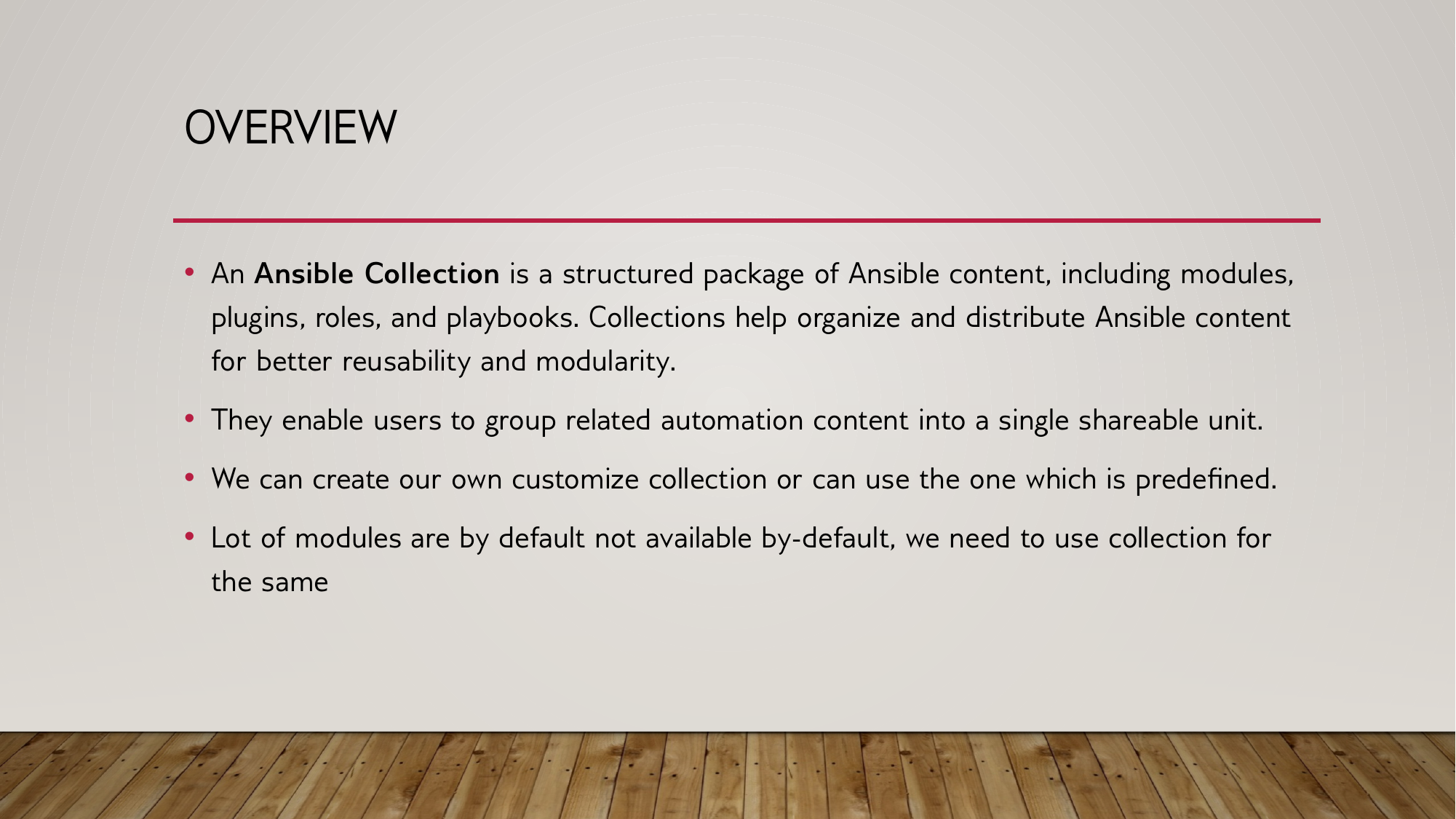

# overview
An Ansible Collection is a structured package of Ansible content, including modules, plugins, roles, and playbooks. Collections help organize and distribute Ansible content for better reusability and modularity.
They enable users to group related automation content into a single shareable unit.
We can create our own customize collection or can use the one which is predefined.
Lot of modules are by default not available by-default, we need to use collection for the same